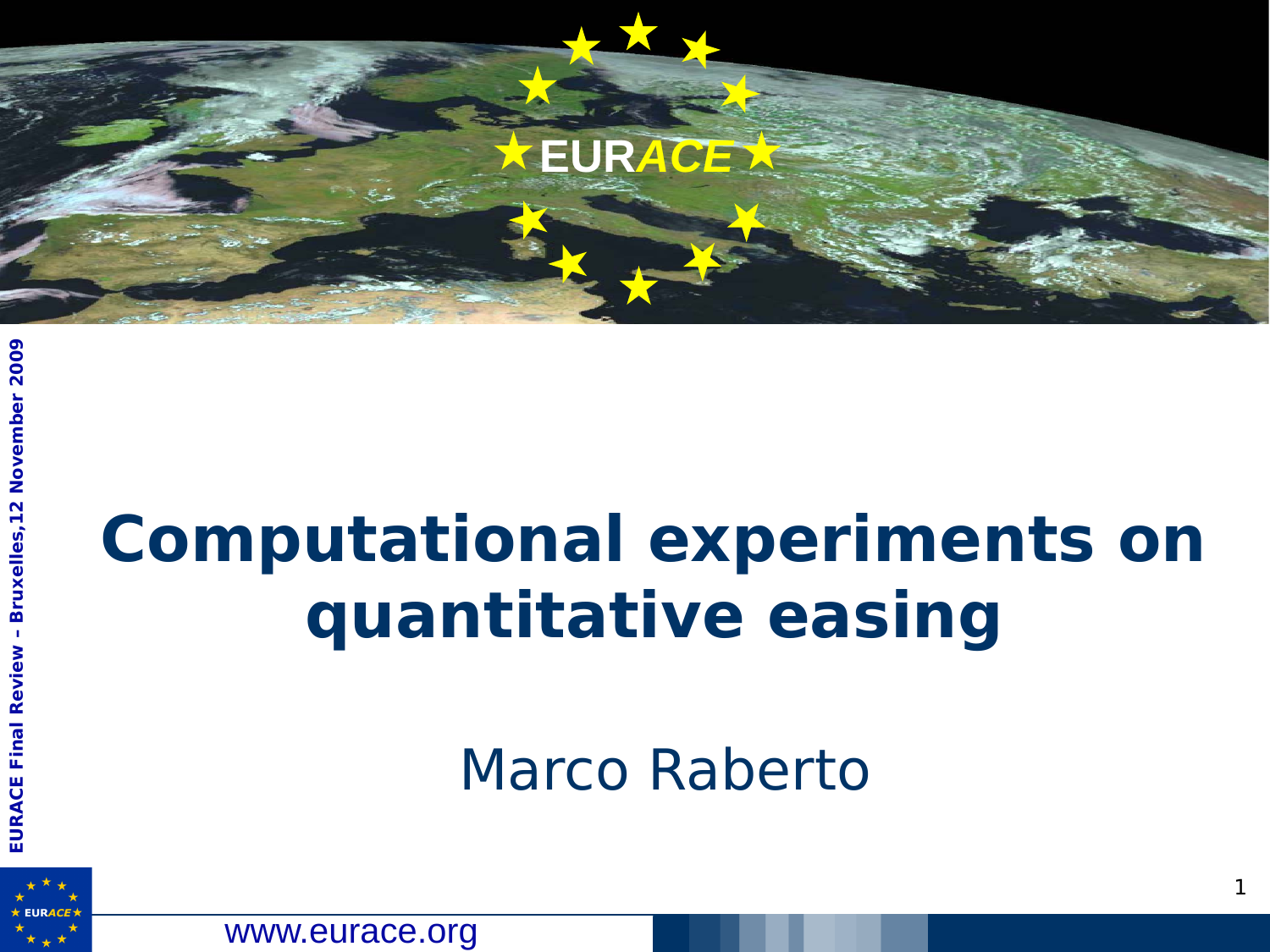

Computational experiments on quantitative easing
 Marco Raberto
1